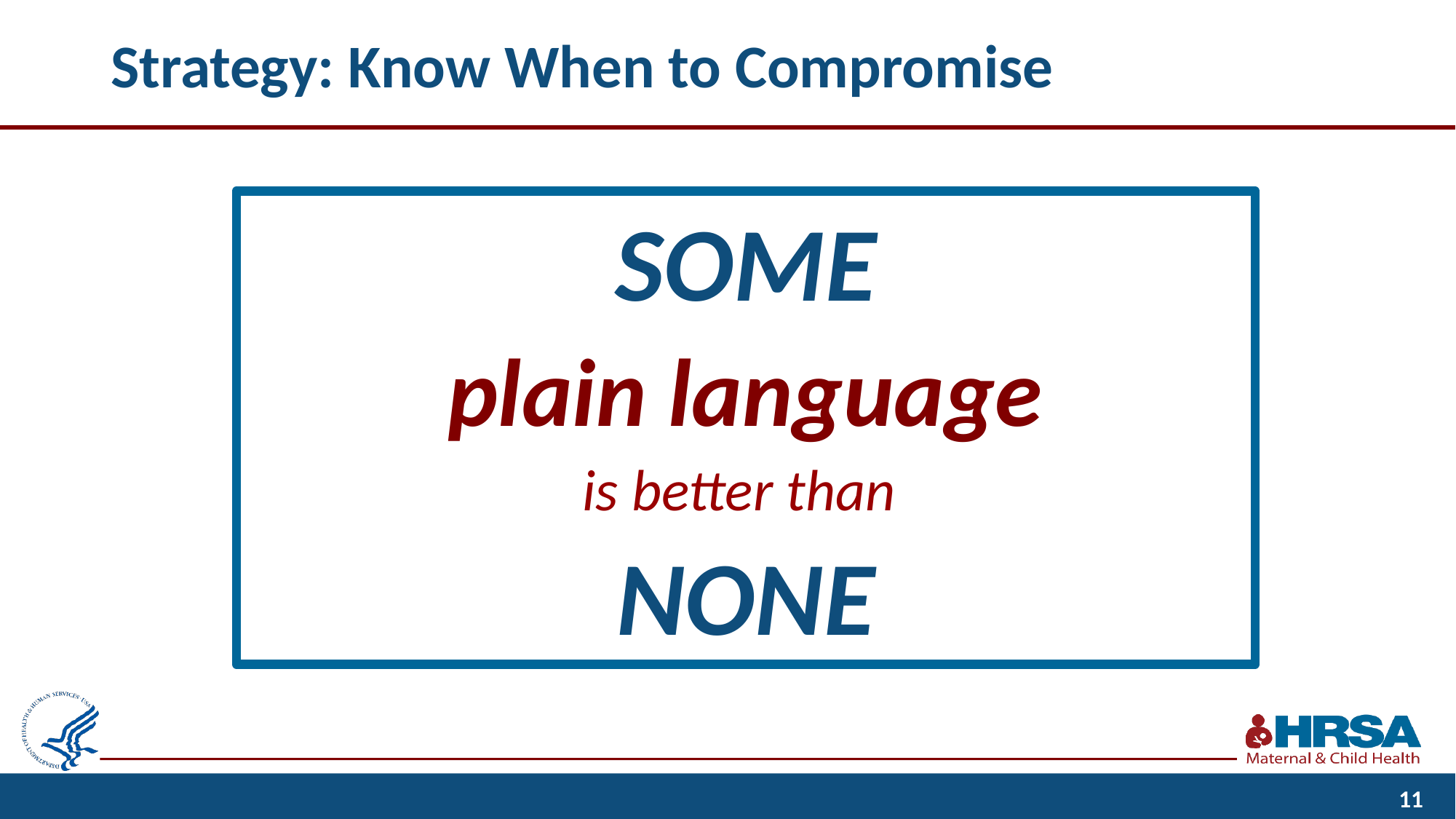

# Strategy: Know When to Compromise
SOME
plain language
is better than
NONE
11